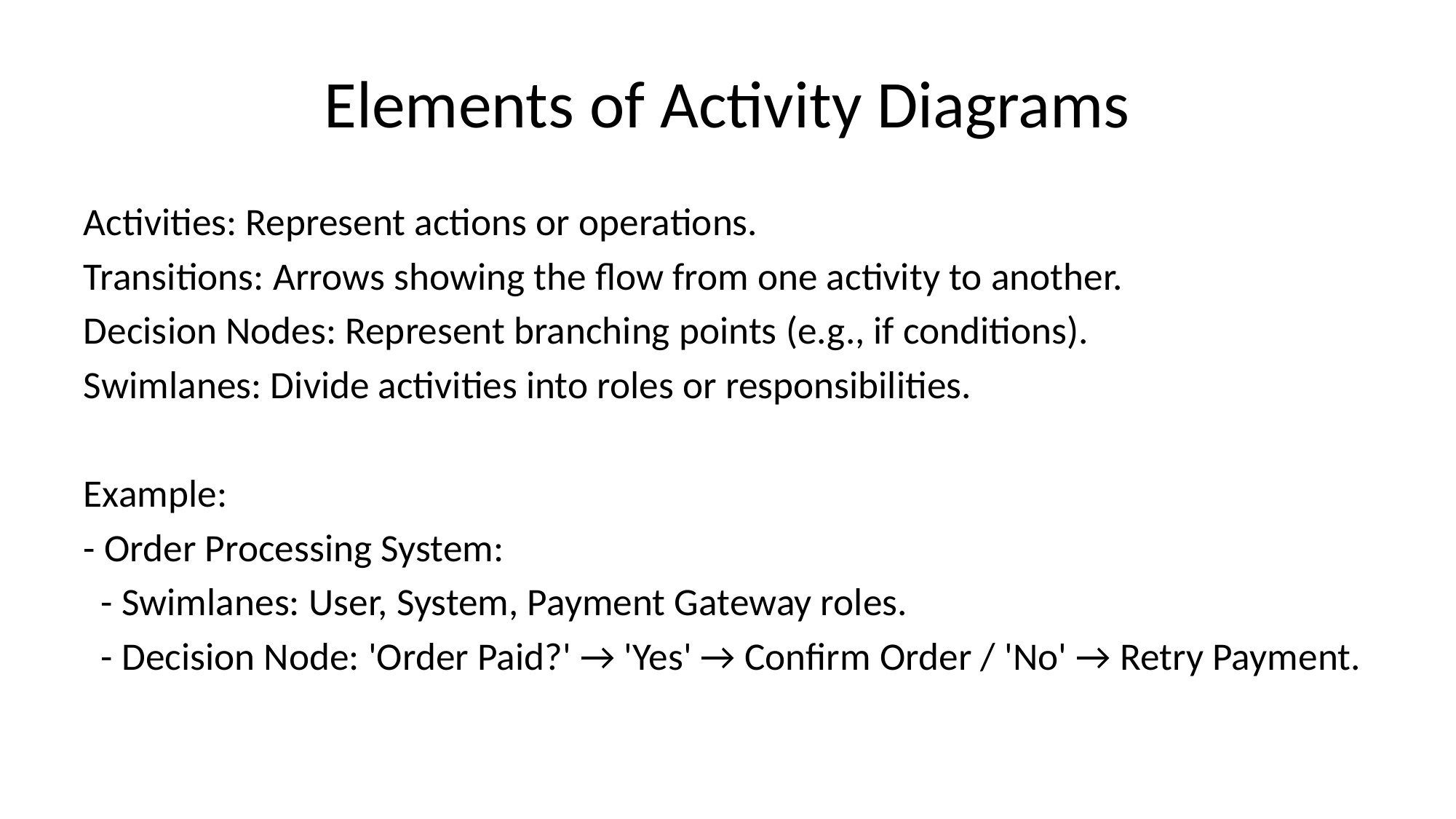

# Elements of Activity Diagrams
Activities: Represent actions or operations.
Transitions: Arrows showing the flow from one activity to another.
Decision Nodes: Represent branching points (e.g., if conditions).
Swimlanes: Divide activities into roles or responsibilities.

Example:
- Order Processing System:
  - Swimlanes: User, System, Payment Gateway roles.
  - Decision Node: 'Order Paid?' → 'Yes' → Confirm Order / 'No' → Retry Payment.